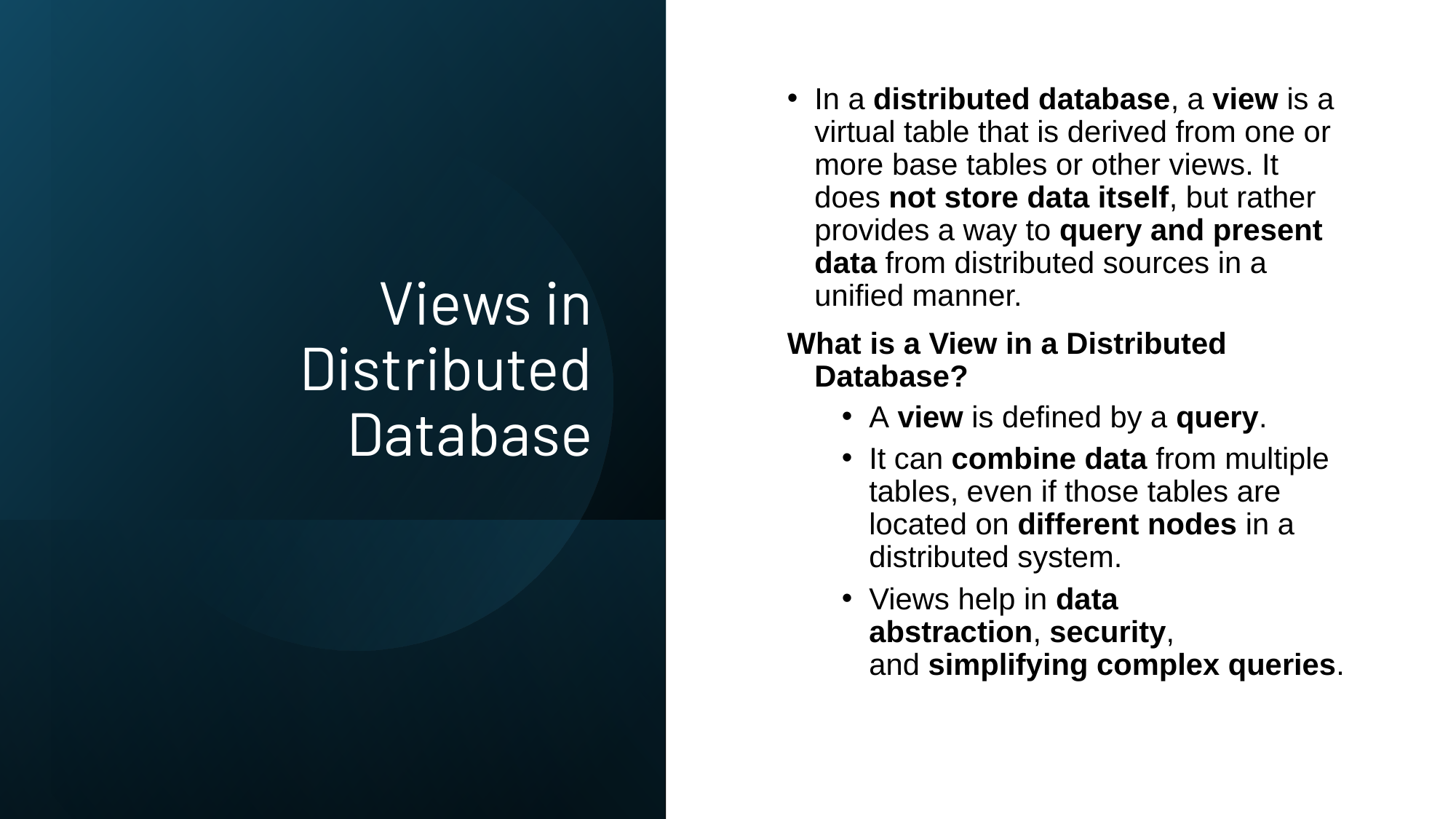

# Views in Distributed Database

In a distributed database, a view is a virtual table that is derived from one or more base tables or other views. It does not store data itself, but rather provides a way to query and present data from distributed sources in a unified manner.
What is a View in a Distributed Database?
A view is defined by a query.
It can combine data from multiple tables, even if those tables are located on different nodes in a distributed system.
Views help in data abstraction, security, and simplifying complex queries.